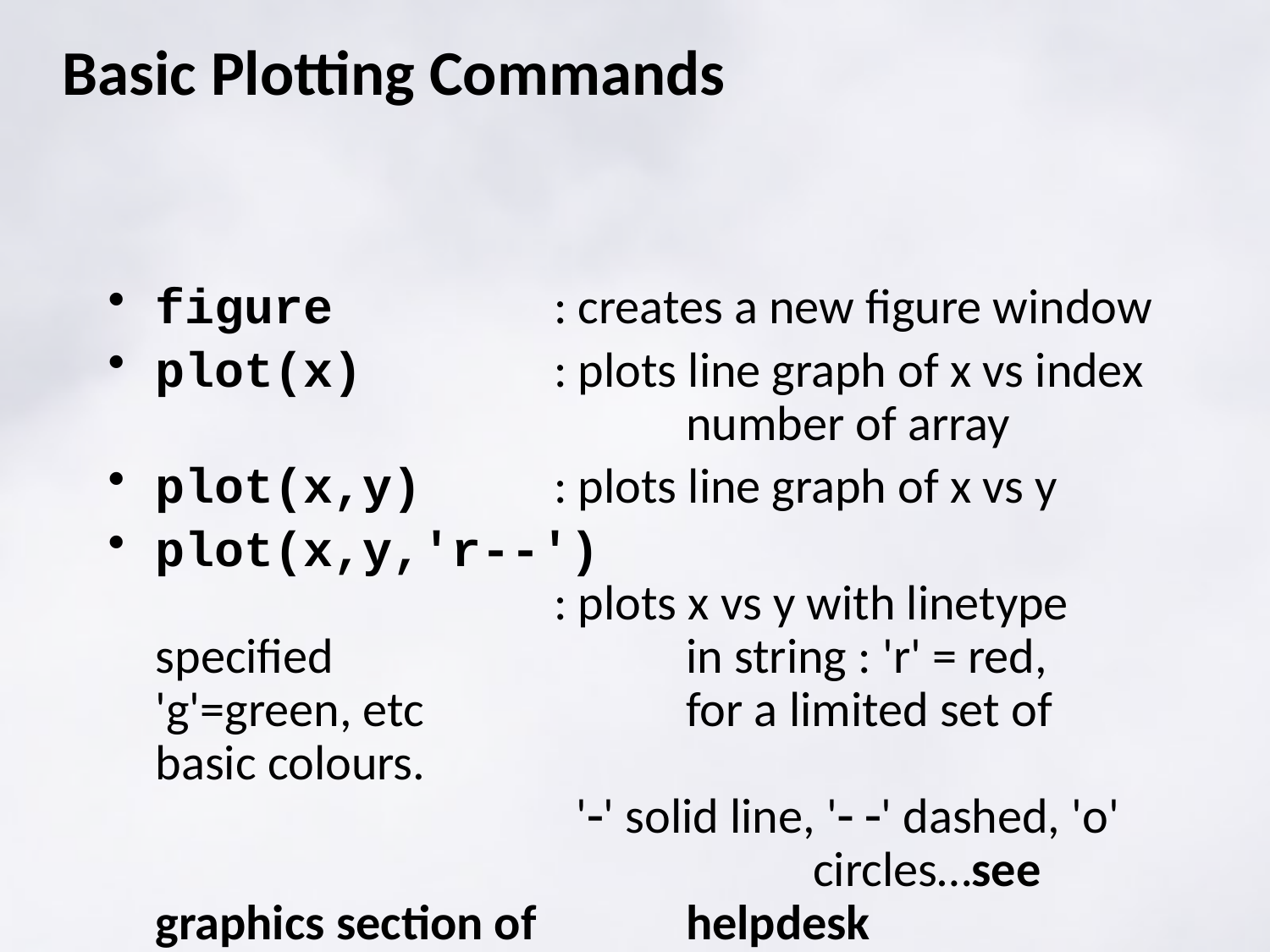

# Basic Plotting Commands
figure 	: creates a new figure window
plot(x) 	: plots line graph of x vs index 	  	  number of array
plot(x,y) 	: plots line graph of x vs y
plot(x,y,'r--')
	: plots x vs y with linetype specified 	  	  in string : 'r' = red, 'g'=green, etc	  	  for a limited set of basic colours.
	  '−' solid line, '− −' dashed, 'o' 	  	 	  circles…see graphics section of 	  	  helpdesk